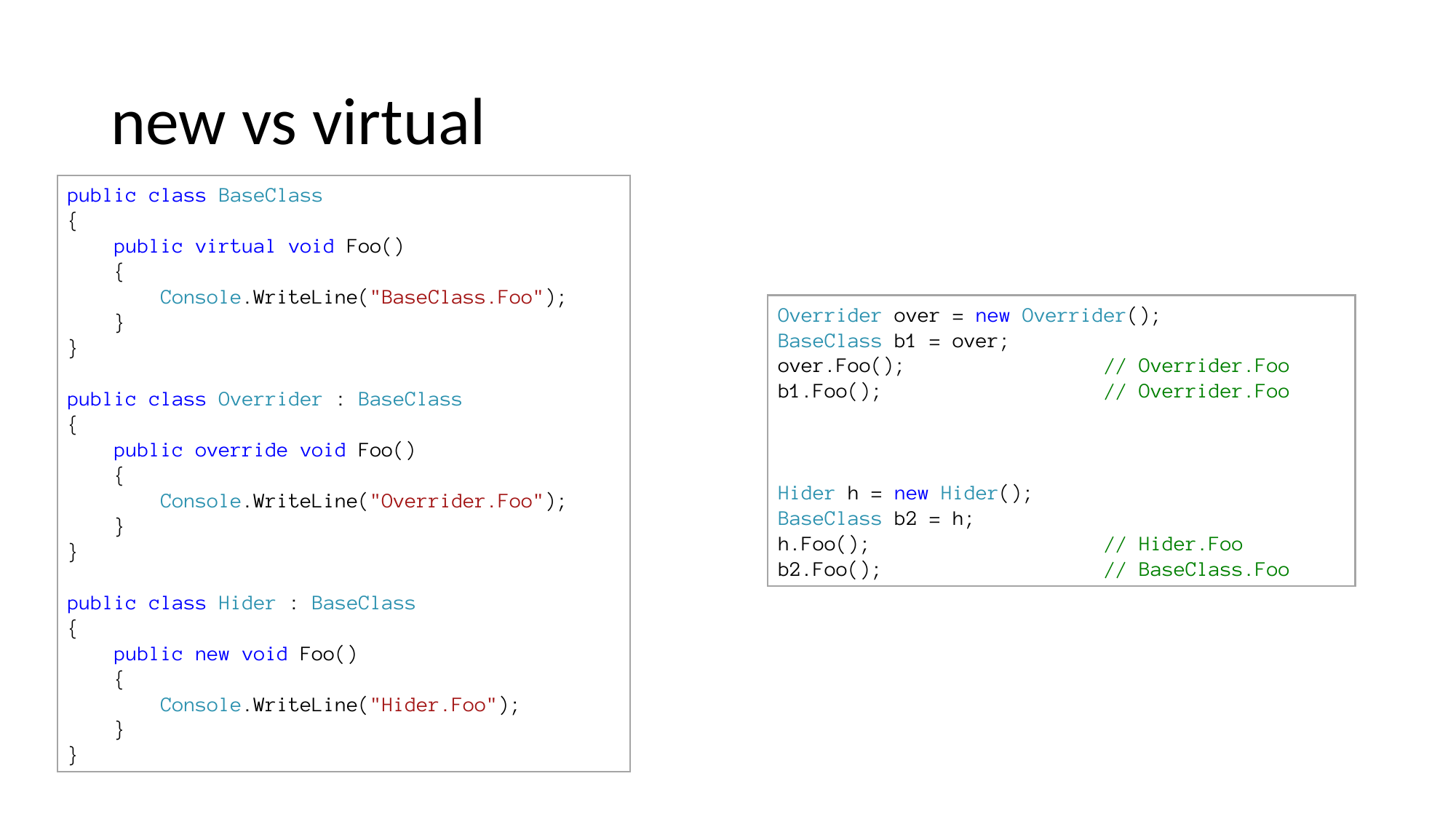

# new vs virtual
public class BaseClass
{
    public virtual void Foo()
    {
        Console.WriteLine("BaseClass.Foo");
    }
}

public class Overrider : BaseClass
{
    public override void Foo()
    {
        Console.WriteLine("Overrider.Foo");
    }
}

public class Hider : BaseClass
{
    public new void Foo()
    {
        Console.WriteLine("Hider.Foo");
    }
}
Overrider over = new Overrider();
BaseClass b1 = over;
over.Foo();                 // Overrider.Foo
b1.Foo();                   // Overrider.Foo

Hider h = new Hider();
BaseClass b2 = h;
h.Foo();                    // Hider.Foo
b2.Foo();                   // BaseClass.Foo